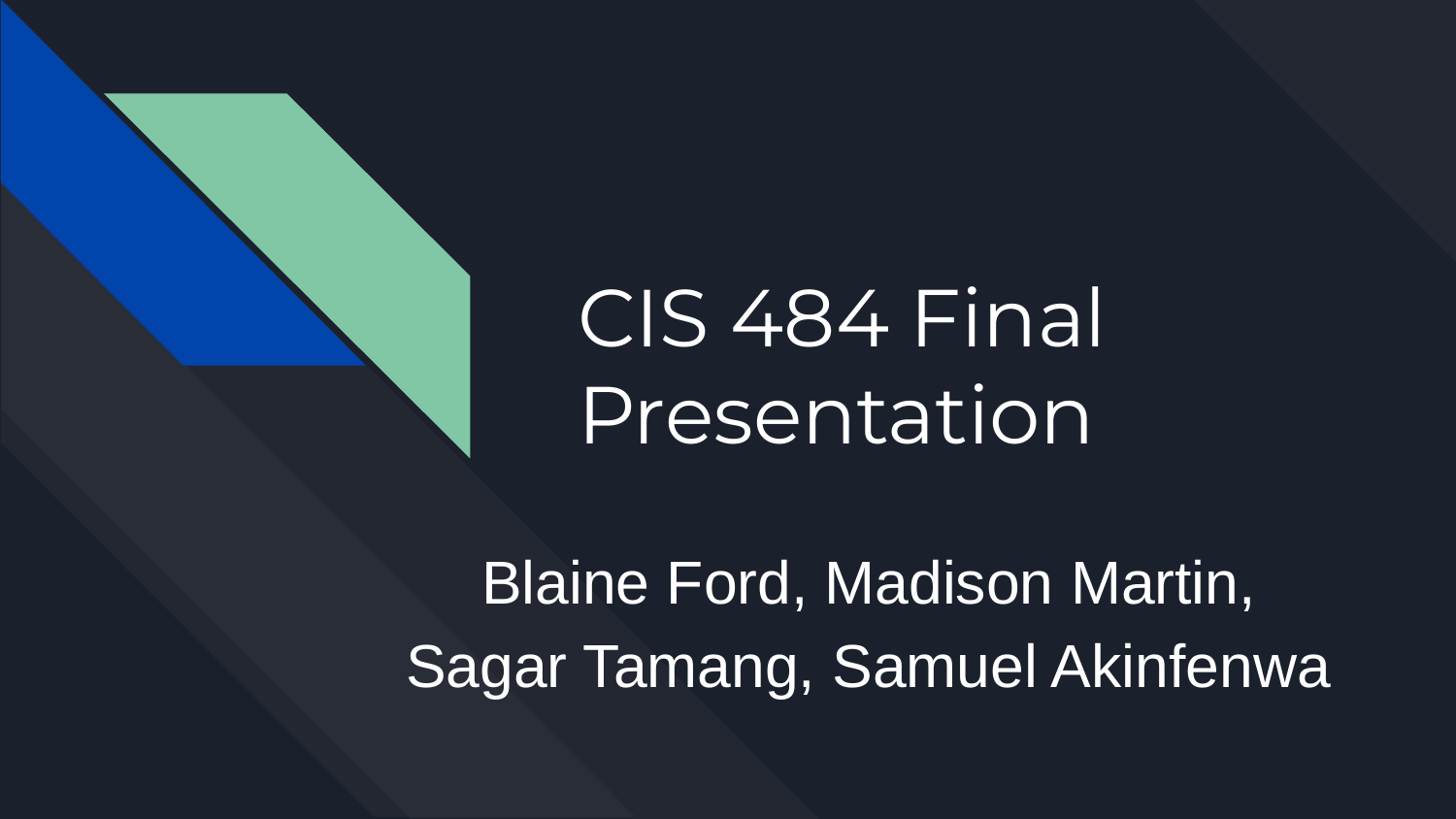

# CIS 484 Final Presentation
Blaine Ford, Madison Martin, Sagar Tamang, Samuel Akinfenwa